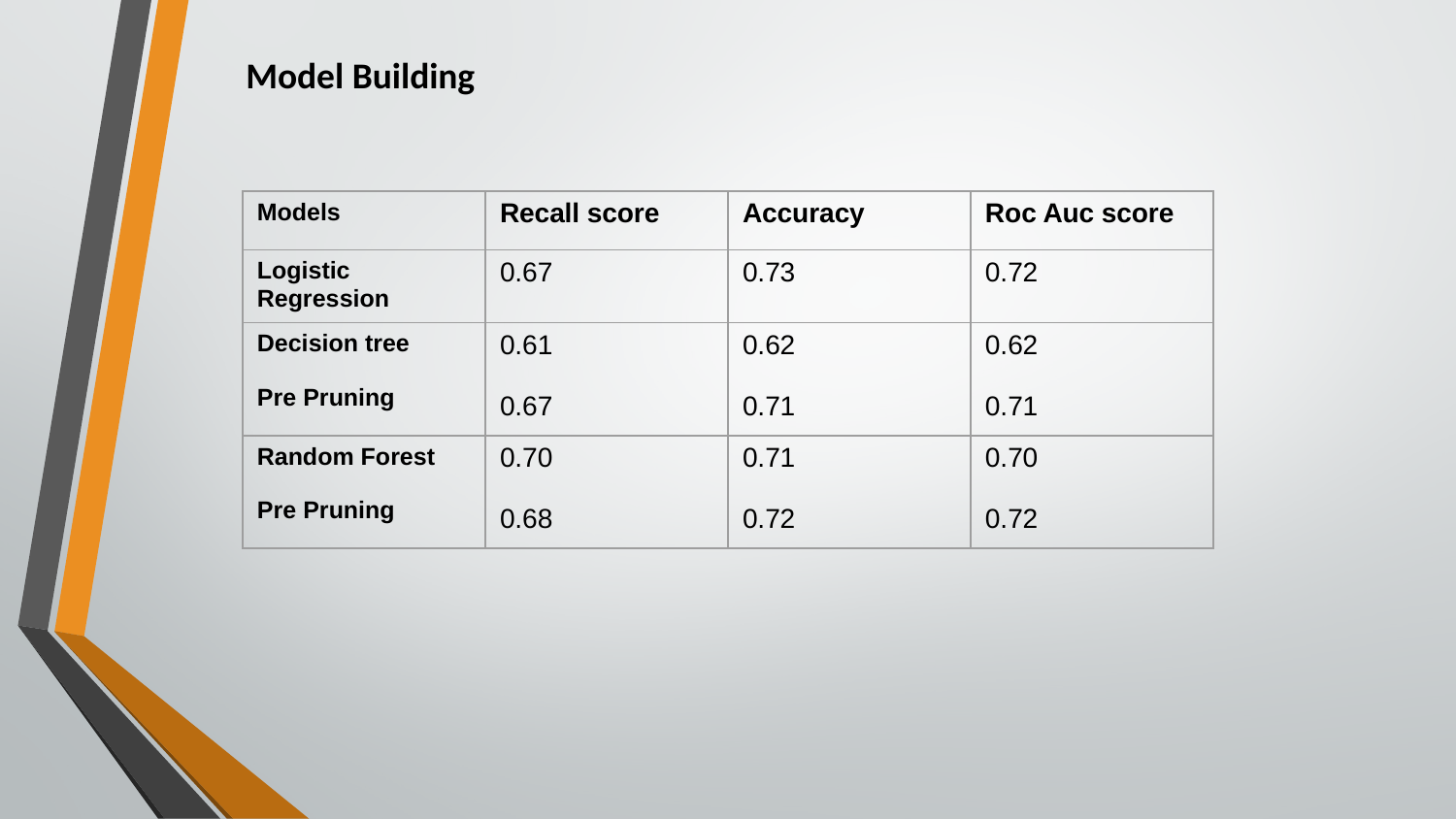

Model Building

| Models | Recall score | Accuracy | Roc Auc score |
| --- | --- | --- | --- |
| Logistic Regression | 0.67 | 0.73 | 0.72 |
| Decision tree Pre Pruning | 0.61 0.67 | 0.62 0.71 | 0.62 0.71 |
| Random Forest Pre Pruning | 0.70 0.68 | 0.71 0.72 | 0.70 0.72 |